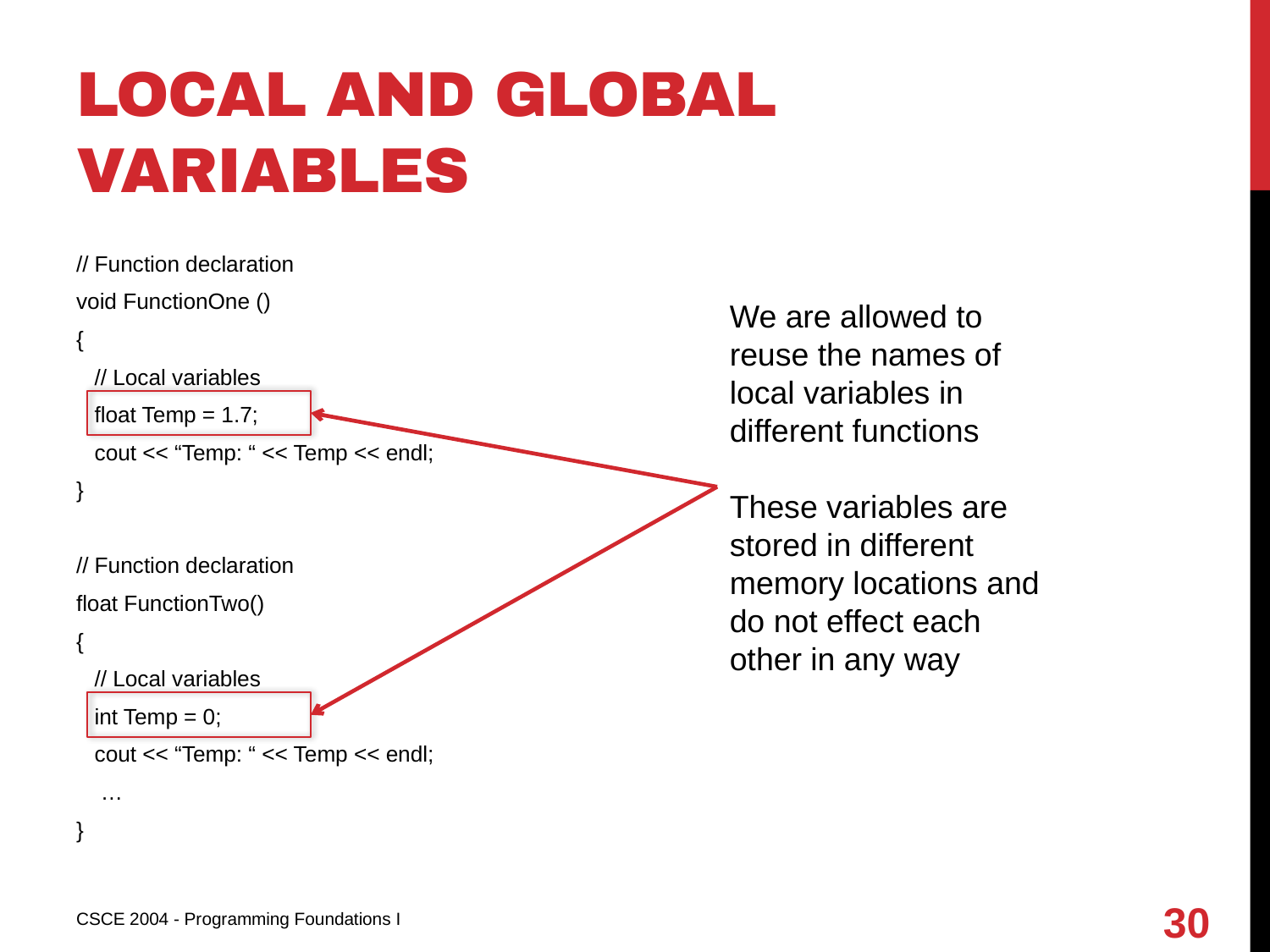

# Local and global variables
// Function declaration
void FunctionOne ()
{
   // Local variables
   float Temp = 1.7;
   cout << “Temp: “ << Temp << endl;
}

// Function declaration
float FunctionTwo()
{
   // Local variables
   int Temp = 0;
   cout << “Temp: “ << Temp << endl;
    …
}
We are allowed to reuse the names of local variables in different functions

These variables are stored in different memory locations and do not effect each other in any way

30
CSCE 2004 - Programming Foundations I